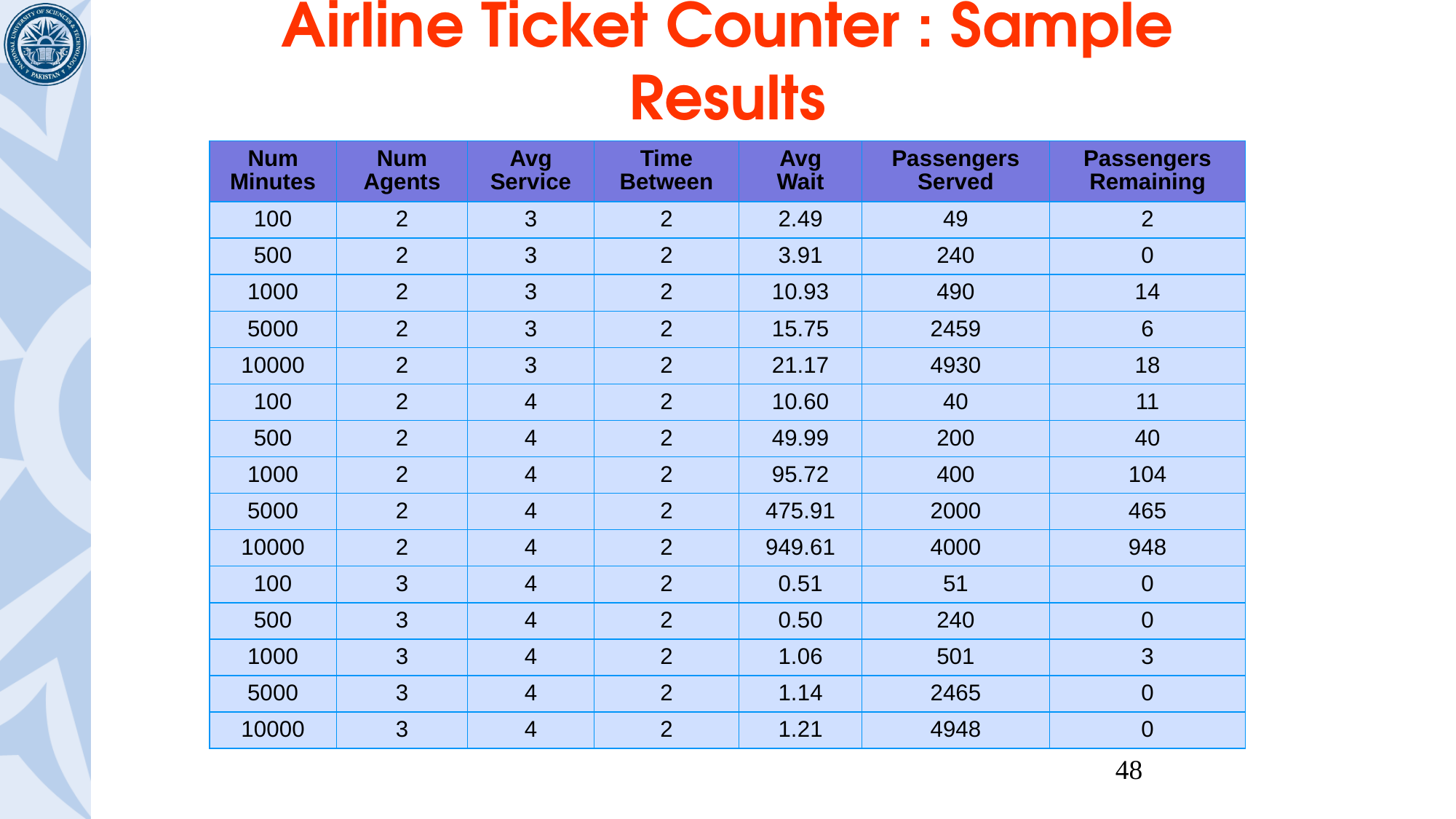

# Airline Ticket Counter : Sample Results
| Num Minutes | Num Agents | Avg Service | Time Between | Avg Wait | Passengers Served | Passengers Remaining |
| --- | --- | --- | --- | --- | --- | --- |
| 100 | 2 | 3 | 2 | 2.49 | 49 | 2 |
| 500 | 2 | 3 | 2 | 3.91 | 240 | 0 |
| 1000 | 2 | 3 | 2 | 10.93 | 490 | 14 |
| 5000 | 2 | 3 | 2 | 15.75 | 2459 | 6 |
| 10000 | 2 | 3 | 2 | 21.17 | 4930 | 18 |
| 100 | 2 | 4 | 2 | 10.60 | 40 | 11 |
| 500 | 2 | 4 | 2 | 49.99 | 200 | 40 |
| 1000 | 2 | 4 | 2 | 95.72 | 400 | 104 |
| 5000 | 2 | 4 | 2 | 475.91 | 2000 | 465 |
| 10000 | 2 | 4 | 2 | 949.61 | 4000 | 948 |
| 100 | 3 | 4 | 2 | 0.51 | 51 | 0 |
| 500 | 3 | 4 | 2 | 0.50 | 240 | 0 |
| 1000 | 3 | 4 | 2 | 1.06 | 501 | 3 |
| 5000 | 3 | 4 | 2 | 1.14 | 2465 | 0 |
| 10000 | 3 | 4 | 2 | 1.21 | 4948 | 0 |
48